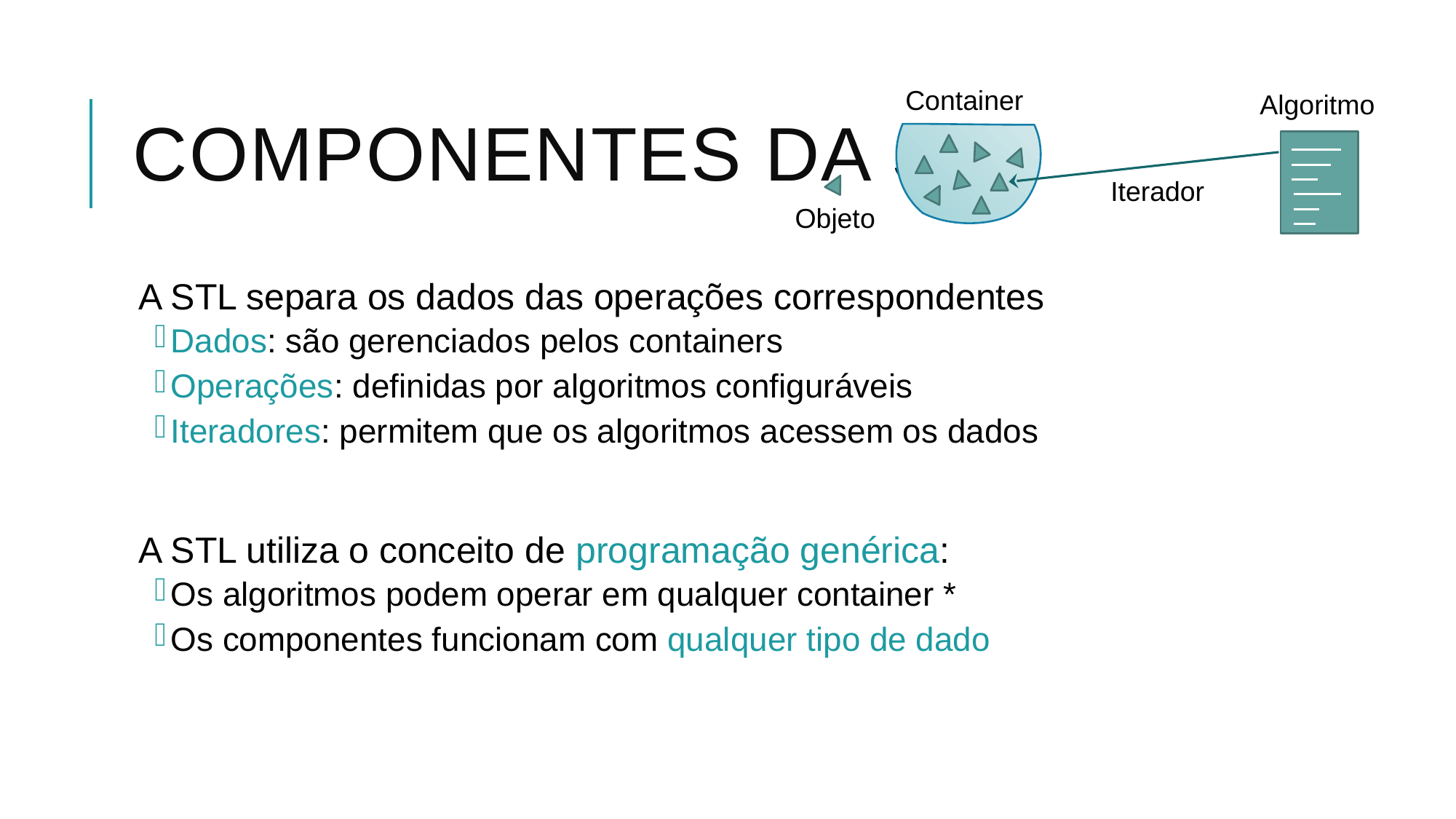

# Componentes da STL
Container
Algoritmo

Iterador

Objeto

A STL separa os dados das operações correspondentes
Dados: são gerenciados pelos containers
Operações: definidas por algoritmos configuráveis
Iteradores: permitem que os algoritmos acessem os dados

A STL utiliza o conceito de programação genérica:
Os algoritmos podem operar em qualquer container *
Os componentes funcionam com qualquer tipo de dado